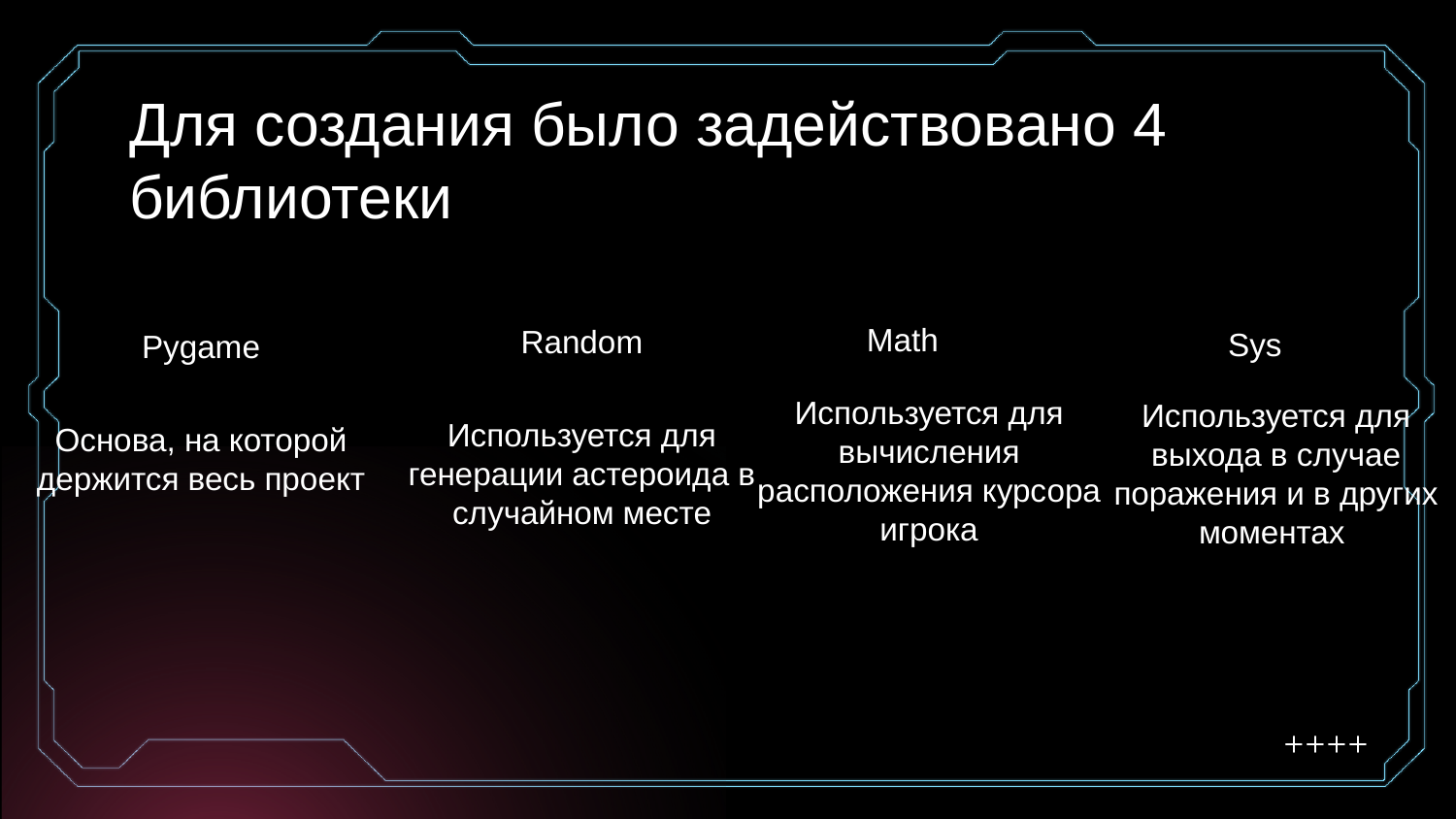

# Для создания было задействовано 4 библиотеки
Math
Random
Sys
Pygame
Используется для вычисления расположения курсора игрока
Используется для выхода в случае поражения и в других
моментах
Используется для генерации астероида в случайном месте
Основа, на которой держится весь проект